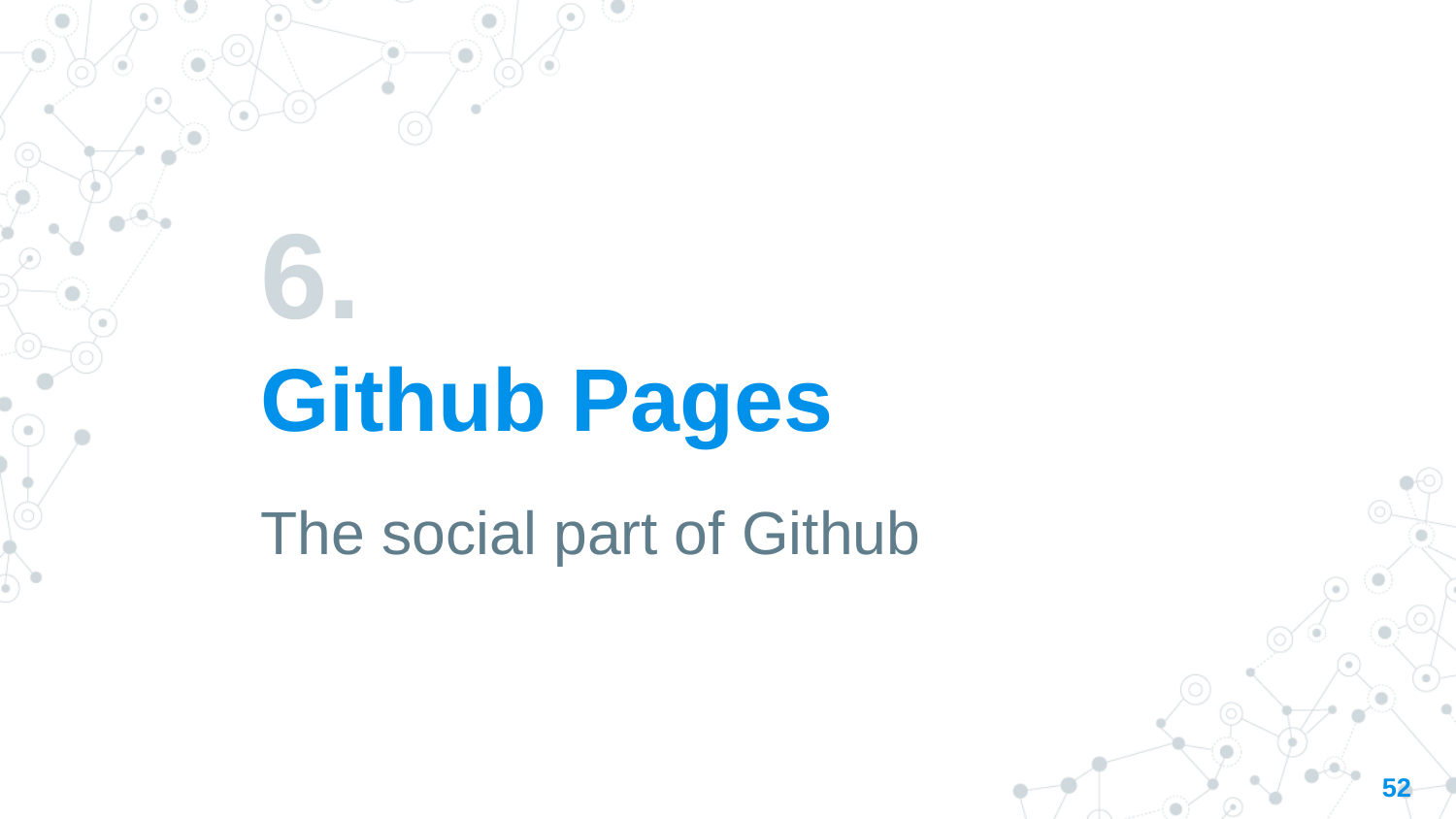

# 6.
Github Pages
The social part of Github
52